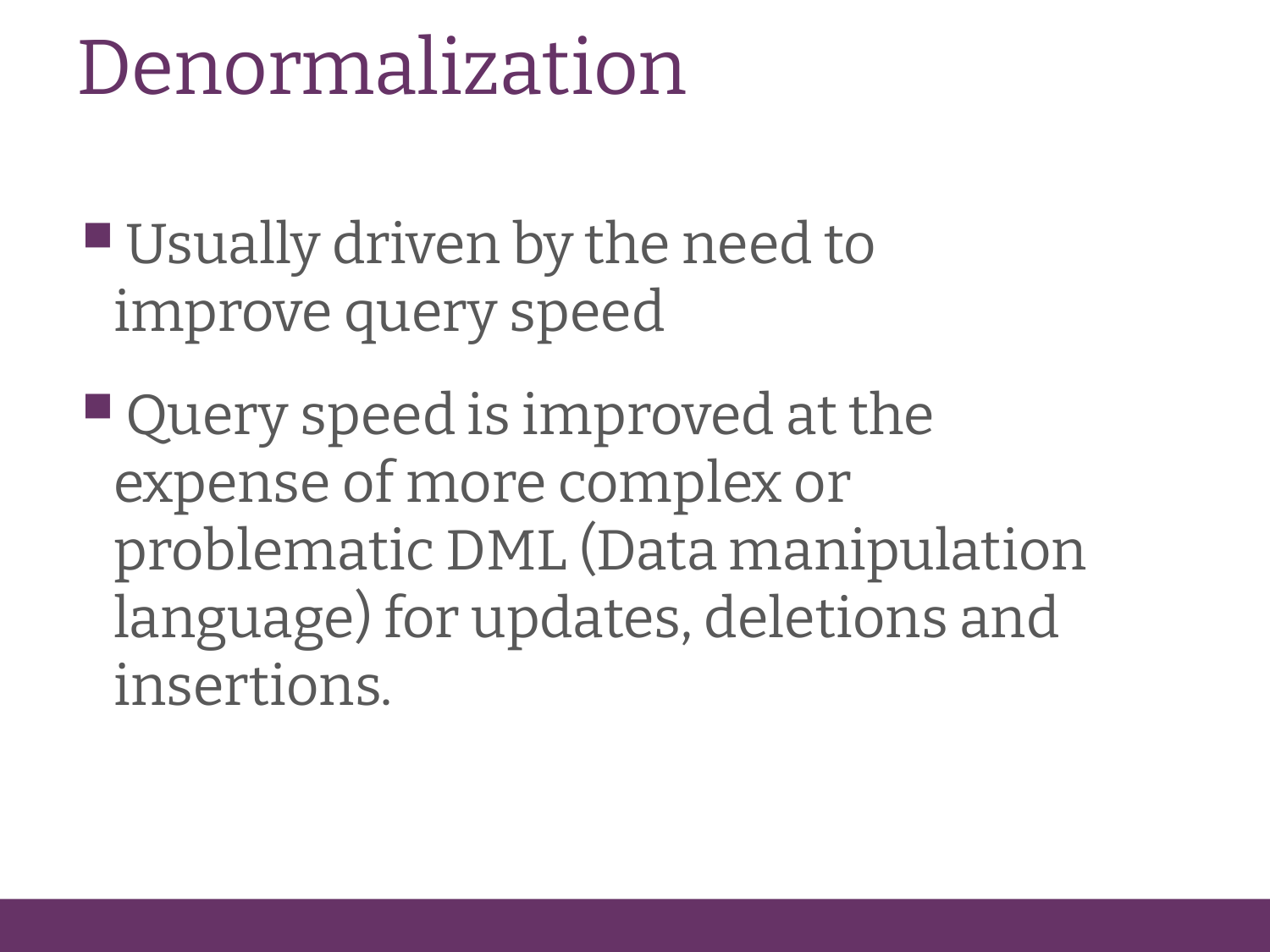

# Denormalization
108
 Usually driven by the need to improve query speed
 Query speed is improved at the expense of more complex or problematic DML (Data manipulation language) for updates, deletions and insertions.